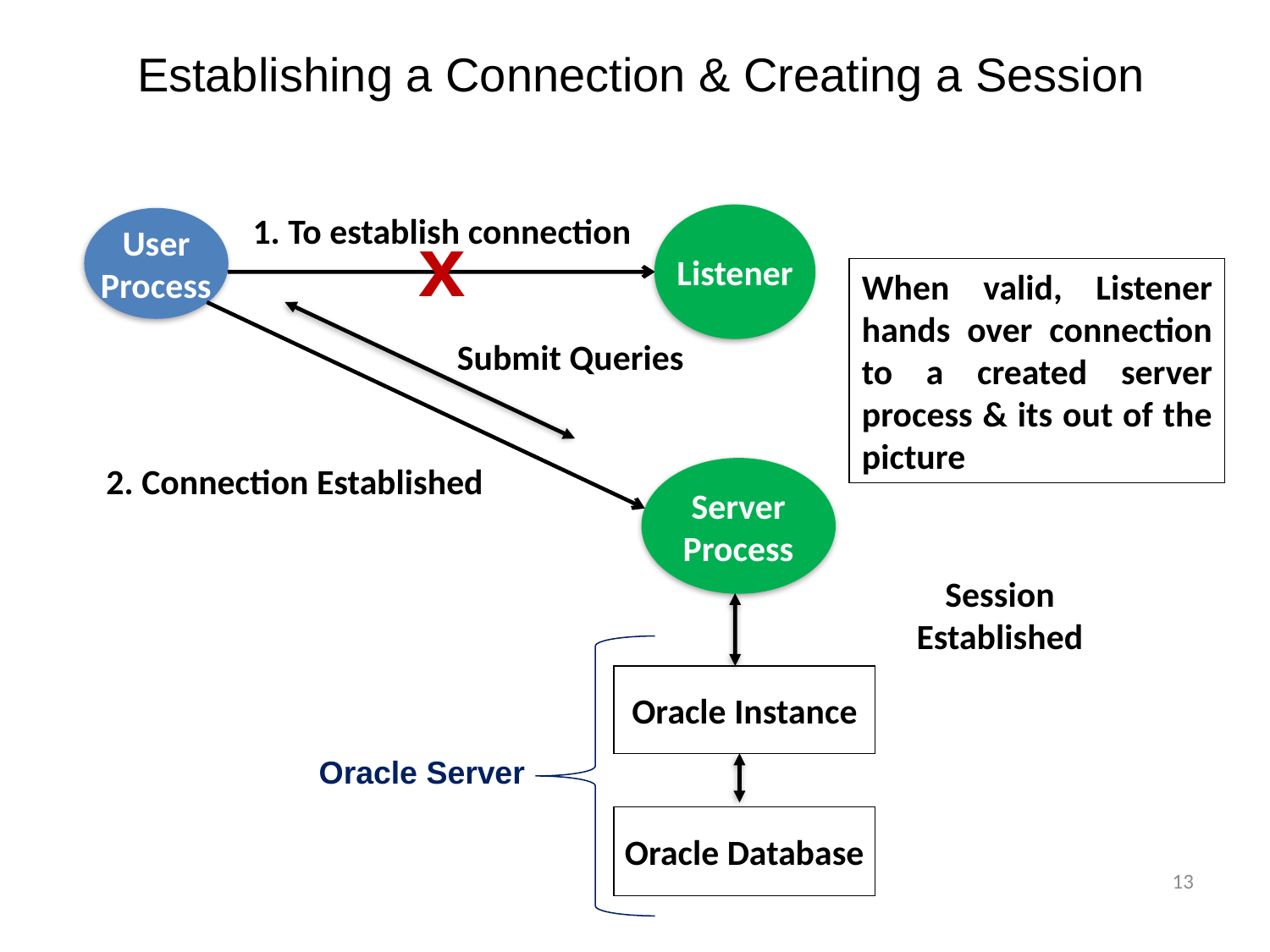

# Establishing a Connection & Creating a Session
1. To establish connection
Listener
x
User
Process
When valid, Listener hands over connection to a created server process & its out of the picture

Submit Queries
2. Connection Established
Server
Process
Session Established

Oracle Instance
Oracle Server

Oracle Database
13